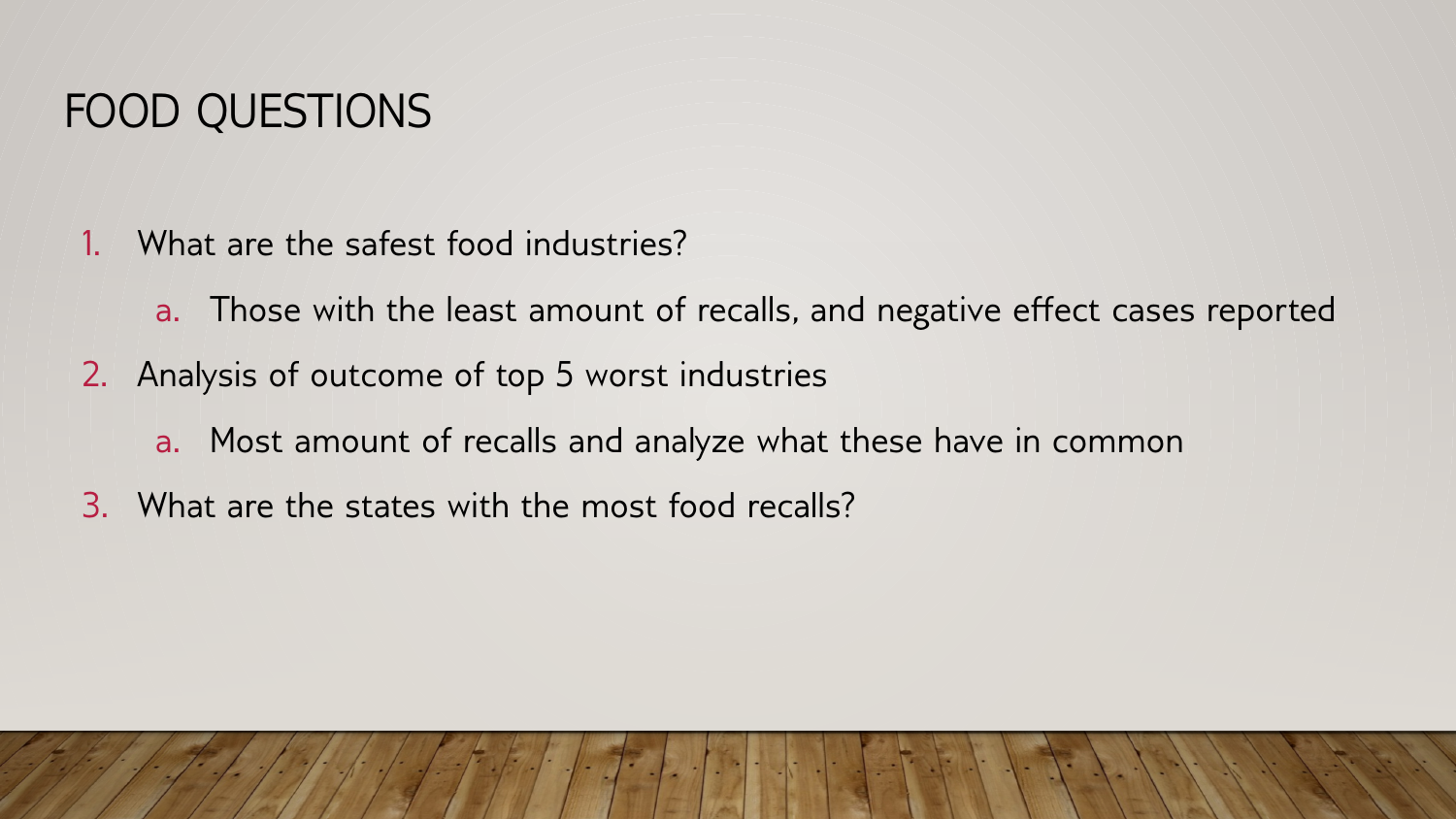

# Food Questions
What are the safest food industries?
Those with the least amount of recalls, and negative effect cases reported
Analysis of outcome of top 5 worst industries
Most amount of recalls and analyze what these have in common
What are the states with the most food recalls?